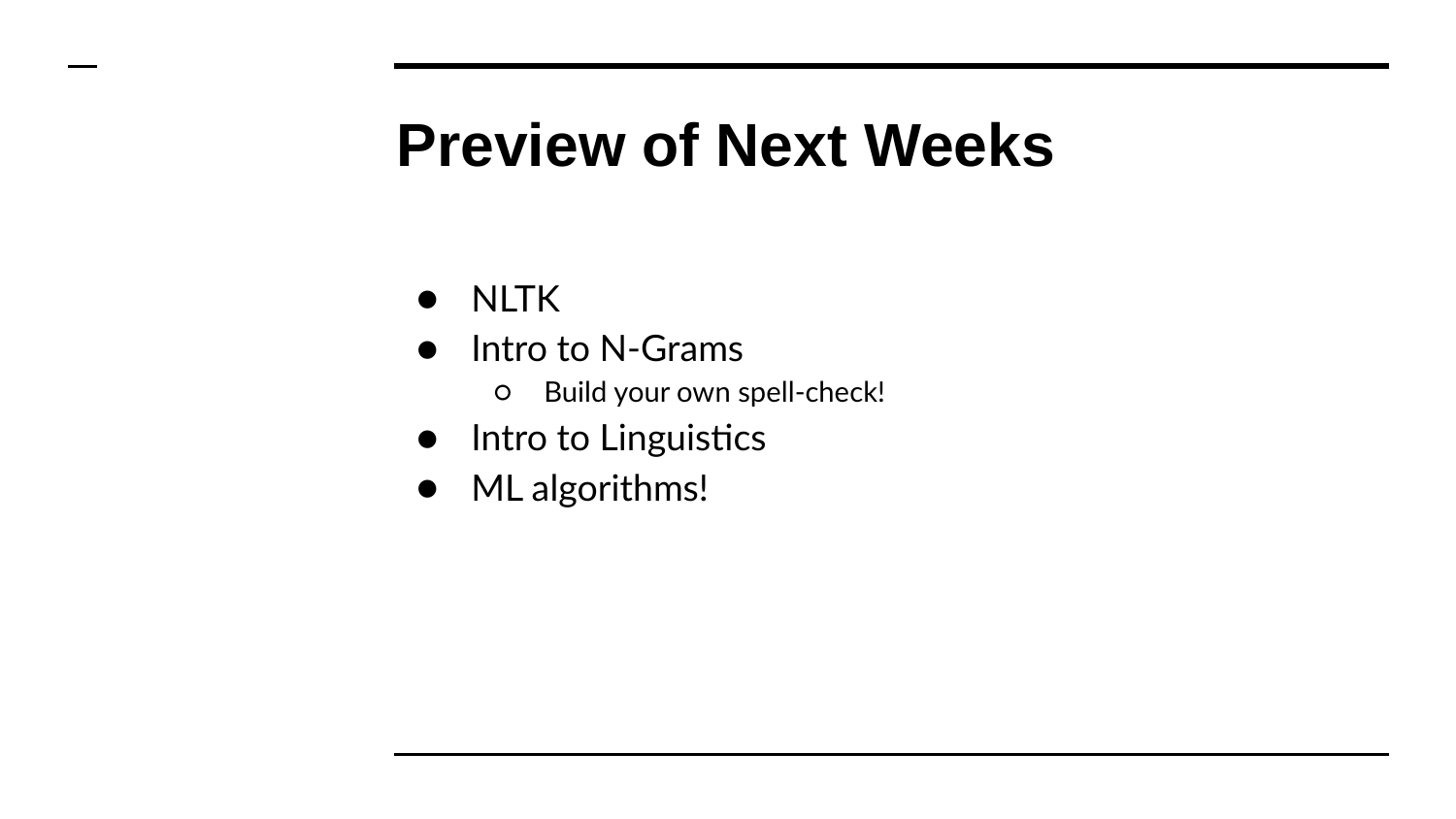

# Preview of Next Weeks
NLTK
Intro to N-Grams
Build your own spell-check!
Intro to Linguistics
ML algorithms!